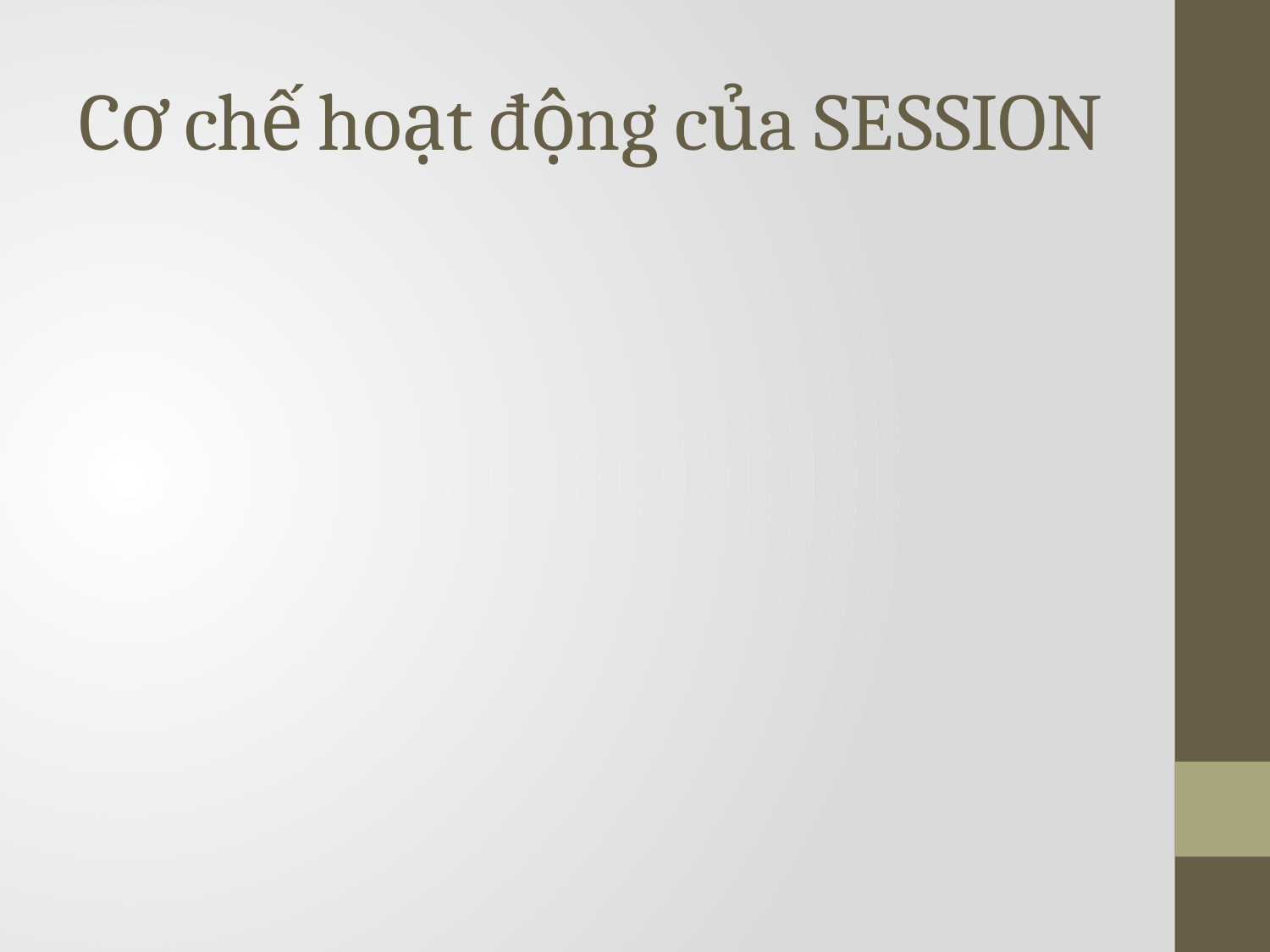

# Cơ chế hoạt động của SESSION